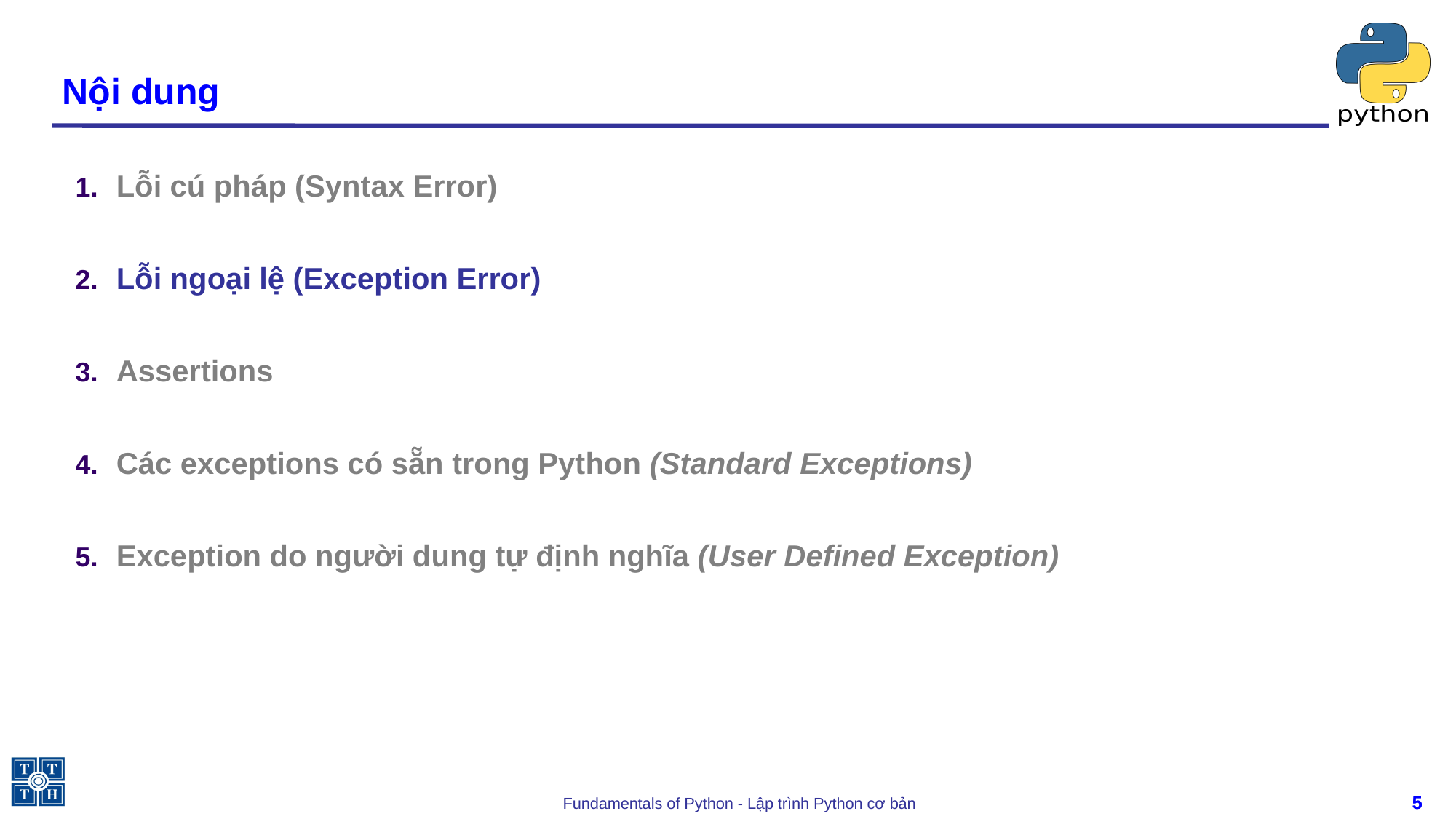

# Nội dung
Lỗi cú pháp (Syntax Error)
Lỗi ngoại lệ (Exception Error)
Assertions
Các exceptions có sẵn trong Python (Standard Exceptions)
Exception do người dung tự định nghĩa (User Defined Exception)